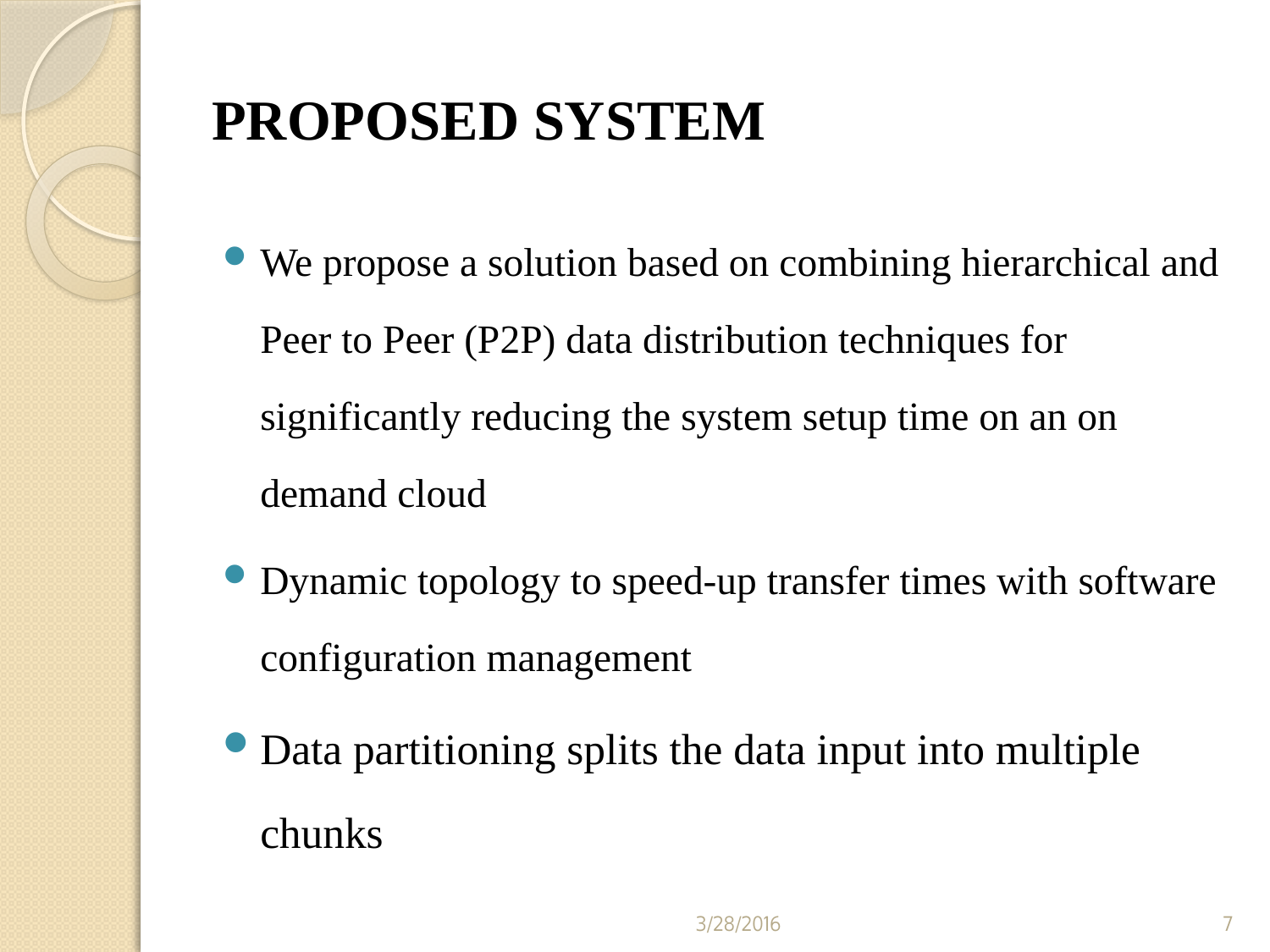

# PROPOSED SYSTEM
We propose a solution based on combining hierarchical and Peer to Peer (P2P) data distribution techniques for significantly reducing the system setup time on an on demand cloud
Dynamic topology to speed-up transfer times with software configuration management
Data partitioning splits the data input into multiple chunks
3/28/2016
7